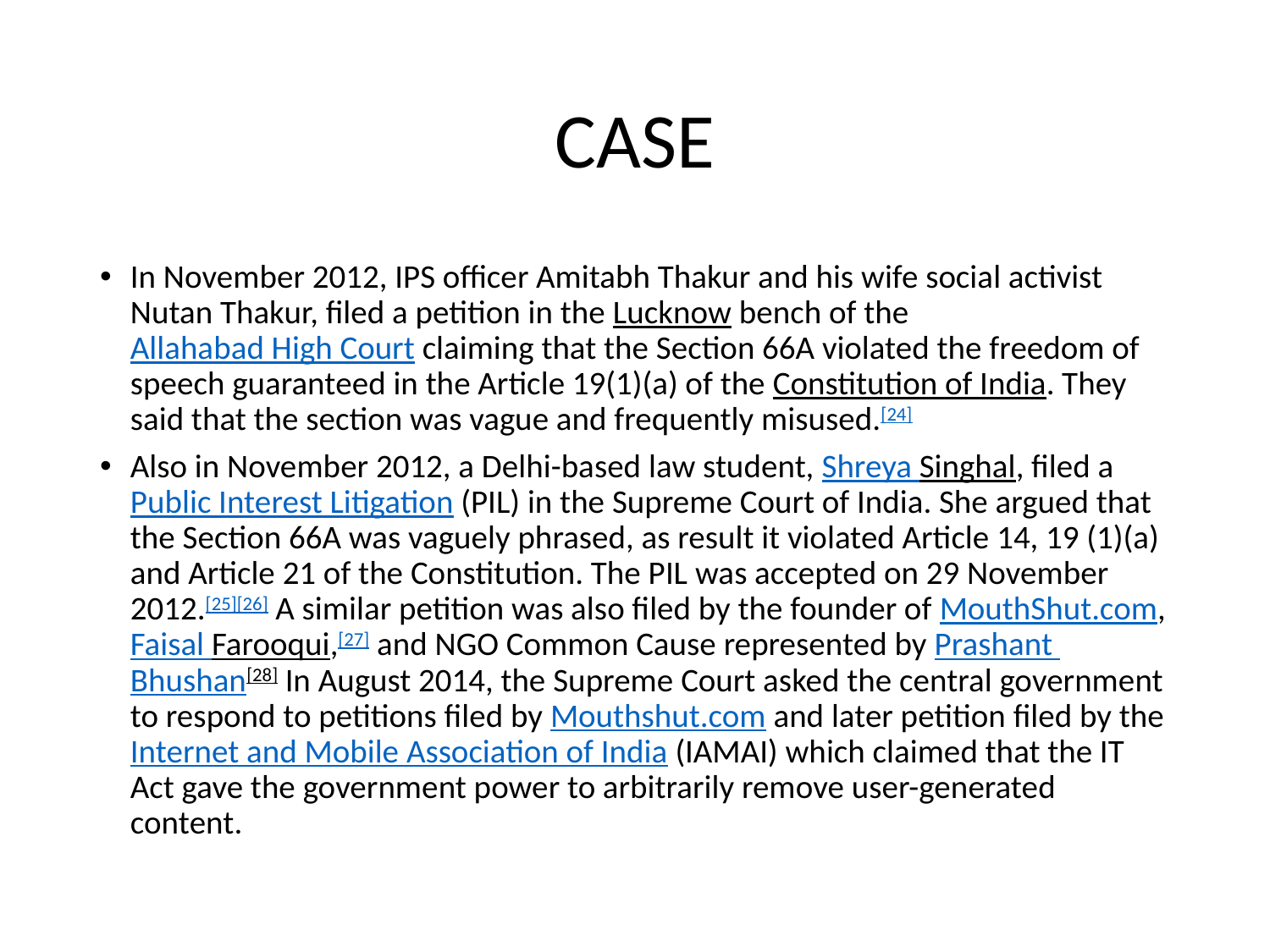

# CASE
In November 2012, IPS officer Amitabh Thakur and his wife social activist Nutan Thakur, filed a petition in the Lucknow bench of the Allahabad High Court claiming that the Section 66A violated the freedom of speech guaranteed in the Article 19(1)(a) of the Constitution of India. They said that the section was vague and frequently misused.[24]
Also in November 2012, a Delhi-based law student, Shreya Singhal, filed a Public Interest Litigation (PIL) in the Supreme Court of India. She argued that the Section 66A was vaguely phrased, as result it violated Article 14, 19 (1)(a) and Article 21 of the Constitution. The PIL was accepted on 29 November 2012.[25][26] A similar petition was also filed by the founder of MouthShut.com, Faisal Farooqui,[27] and NGO Common Cause represented by Prashant Bhushan[28] In August 2014, the Supreme Court asked the central government to respond to petitions filed by Mouthshut.com and later petition filed by the Internet and Mobile Association of India (IAMAI) which claimed that the IT Act gave the government power to arbitrarily remove user-generated content.